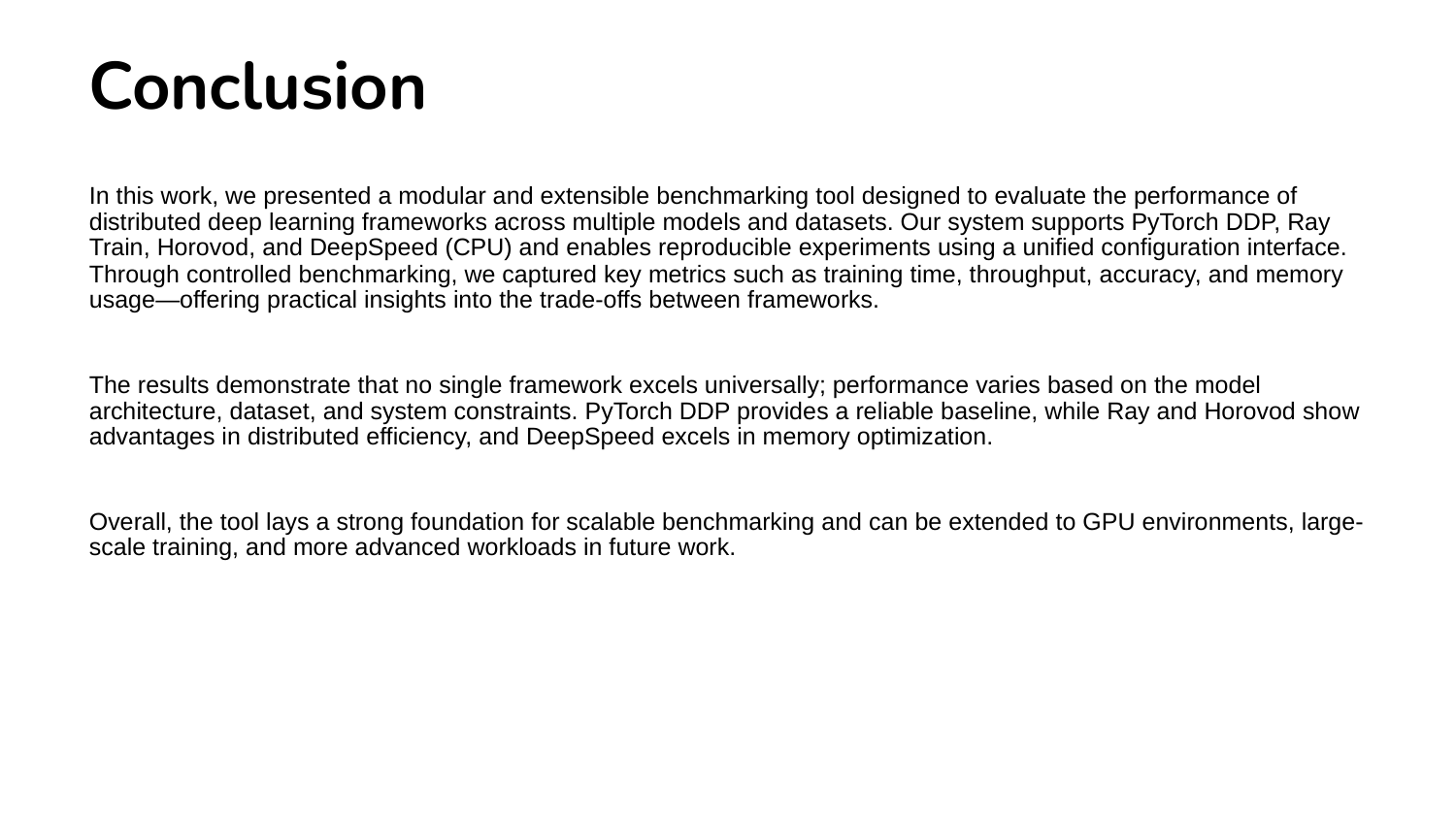

# Conclusion
In this work, we presented a modular and extensible benchmarking tool designed to evaluate the performance of distributed deep learning frameworks across multiple models and datasets. Our system supports PyTorch DDP, Ray Train, Horovod, and DeepSpeed (CPU) and enables reproducible experiments using a unified configuration interface. Through controlled benchmarking, we captured key metrics such as training time, throughput, accuracy, and memory usage—offering practical insights into the trade-offs between frameworks.

The results demonstrate that no single framework excels universally; performance varies based on the model architecture, dataset, and system constraints. PyTorch DDP provides a reliable baseline, while Ray and Horovod show advantages in distributed efficiency, and DeepSpeed excels in memory optimization.

Overall, the tool lays a strong foundation for scalable benchmarking and can be extended to GPU environments, large-scale training, and more advanced workloads in future work.